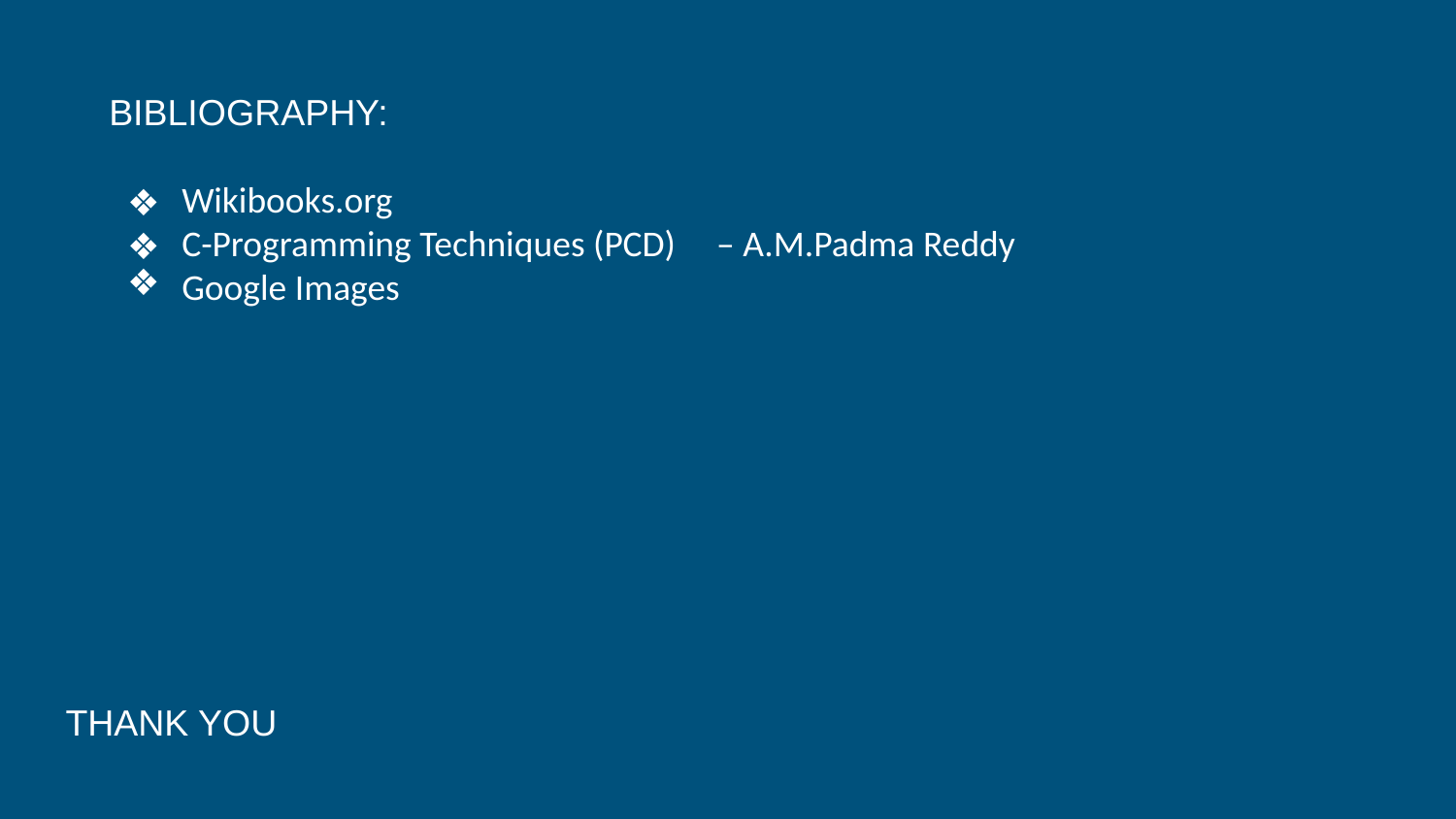

BIBLIOGRAPHY:

Wikibooks.org
C-Programming Techniques (PCD)     – A.M.Padma Reddy
Google Images

THANK YOU